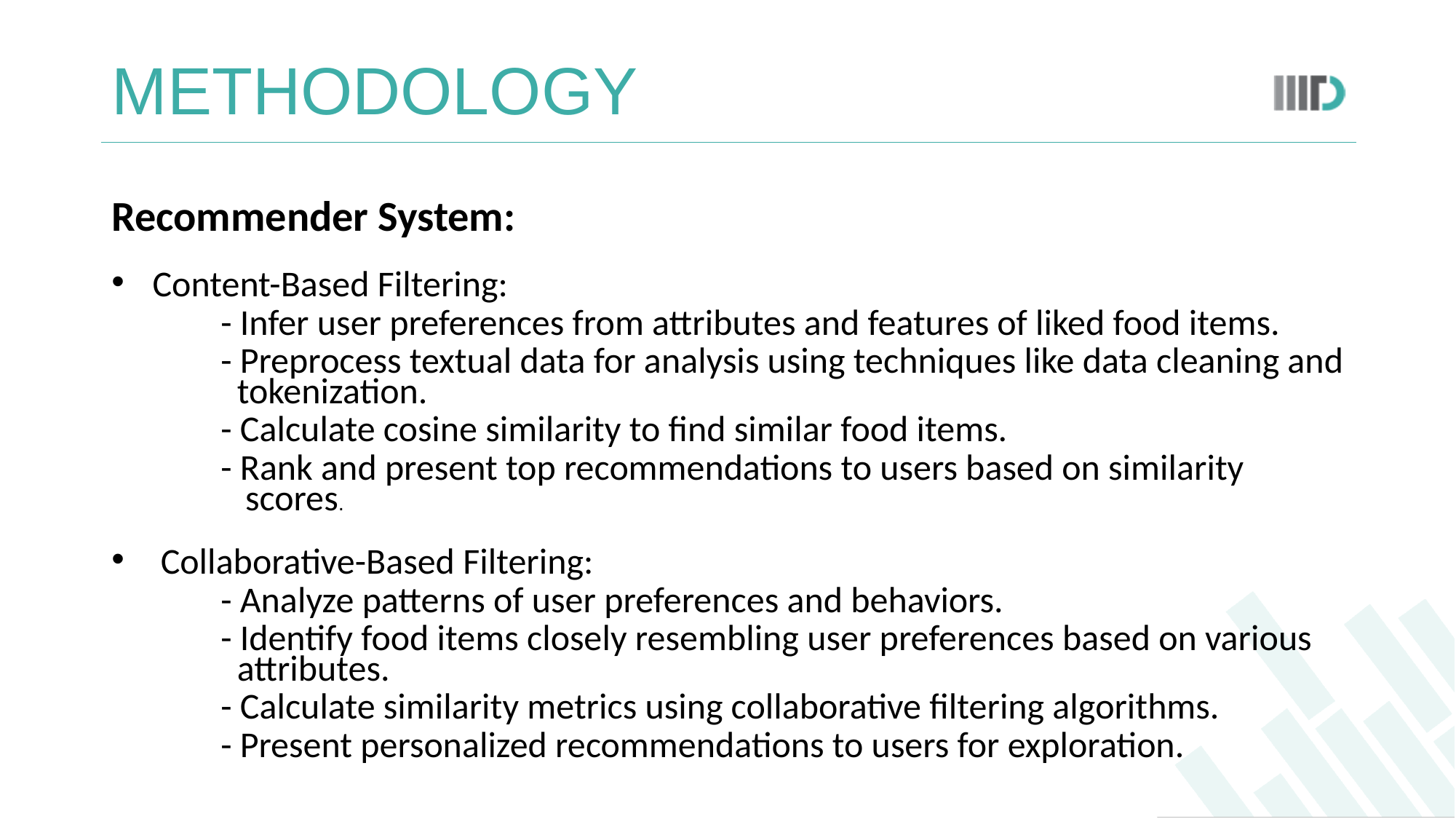

# METHODOLOGY
Recommender System:

Content-Based Filtering:
   	- Infer user preferences from attributes and features of liked food items.
   	- Preprocess textual data for analysis using techniques like data cleaning and  	  tokenization.
   	- Calculate cosine similarity to find similar food items.
  	- Rank and present top recommendations to users based on similarity 	  	   scores.

 Collaborative-Based Filtering:
	- Analyze patterns of user preferences and behaviors.
	- Identify food items closely resembling user preferences based on various 	  attributes.
	- Calculate similarity metrics using collaborative filtering algorithms.
	- Present personalized recommendations to users for exploration.